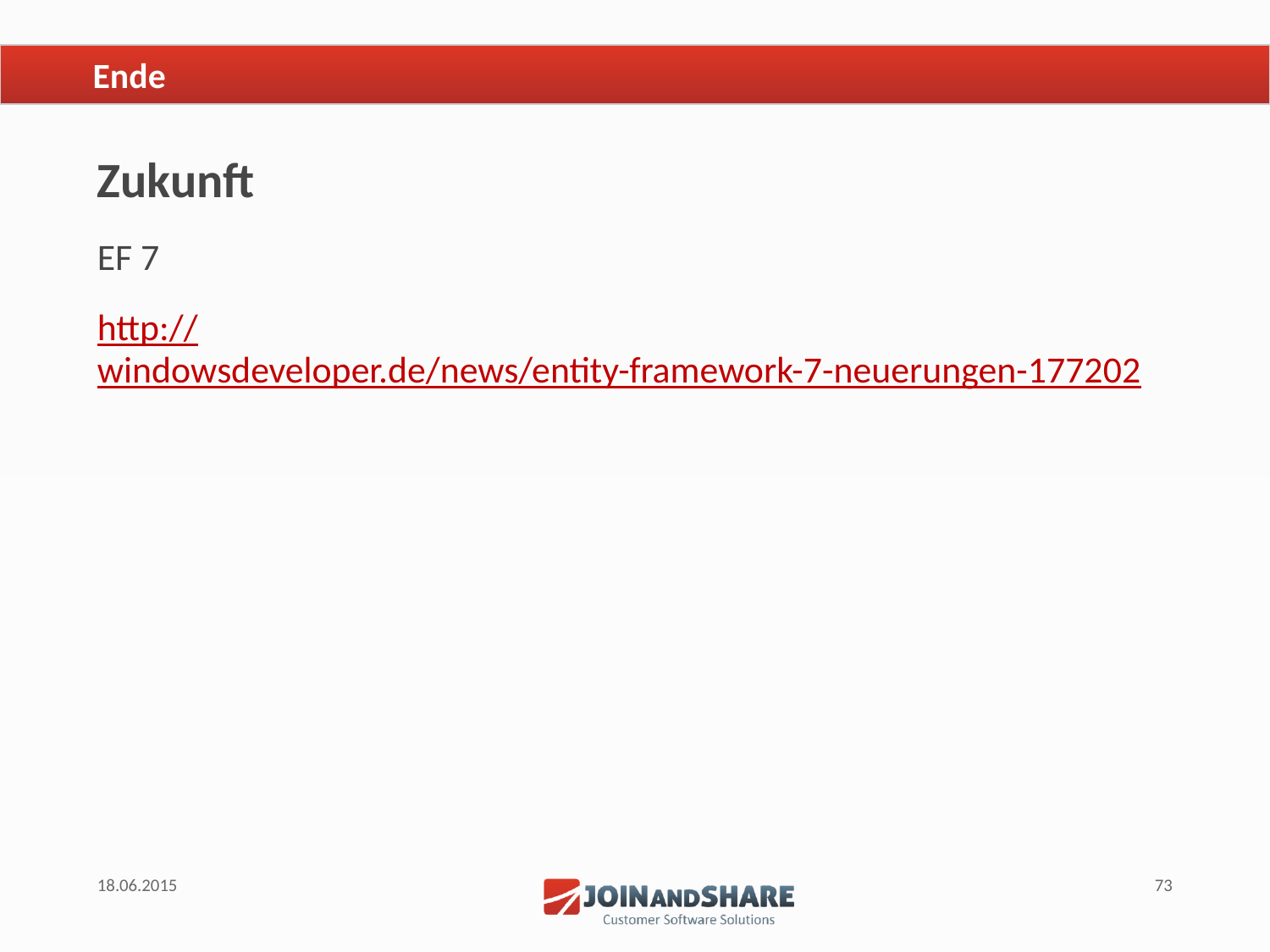

# Ende
Zukunft
EF 7
http://windowsdeveloper.de/news/entity-framework-7-neuerungen-177202

18.06.2015
73